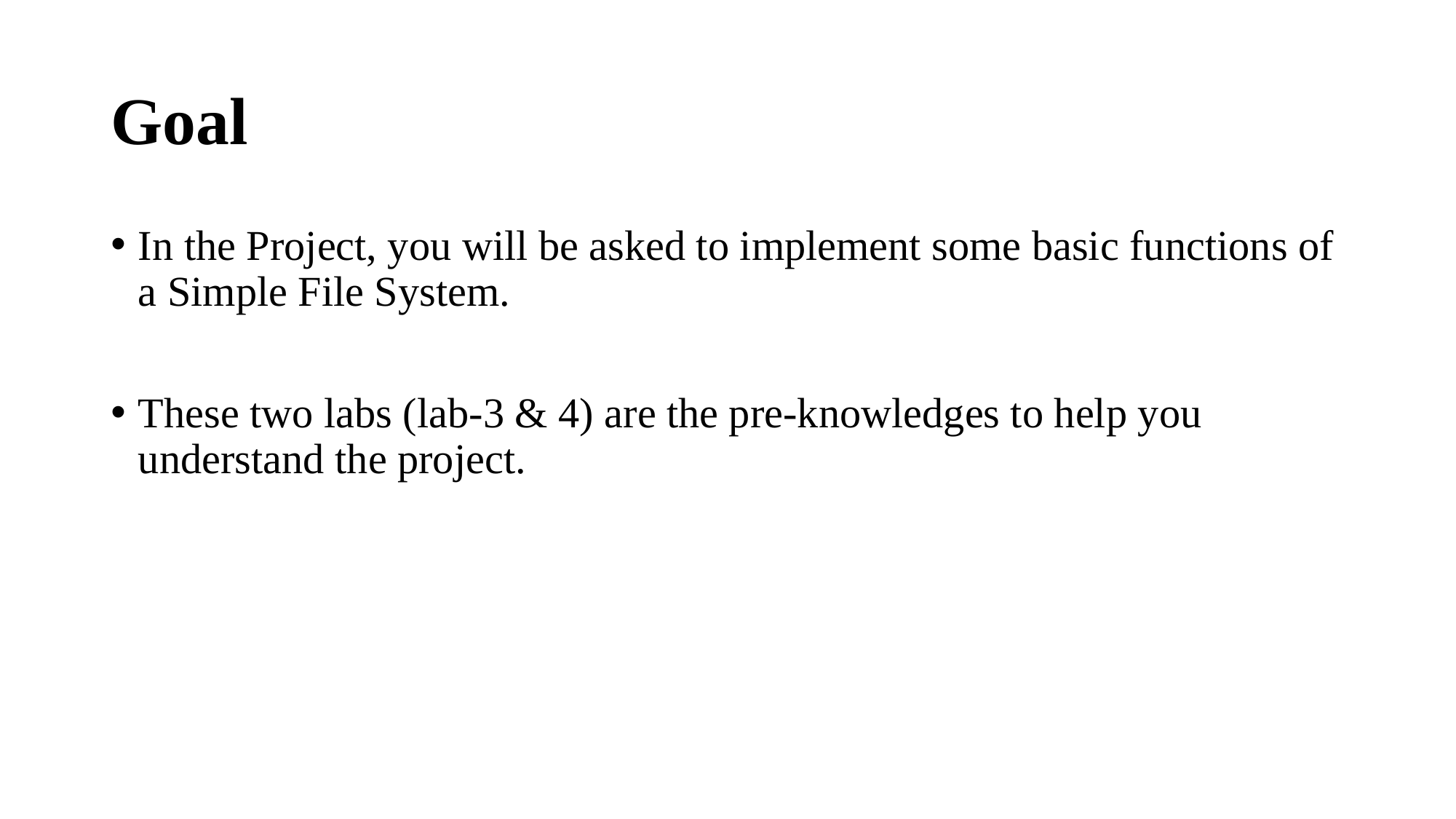

# Goal
In the Project, you will be asked to implement some basic functions of a Simple File System.

These two labs (lab-3 & 4) are the pre-knowledges to help you understand the project.